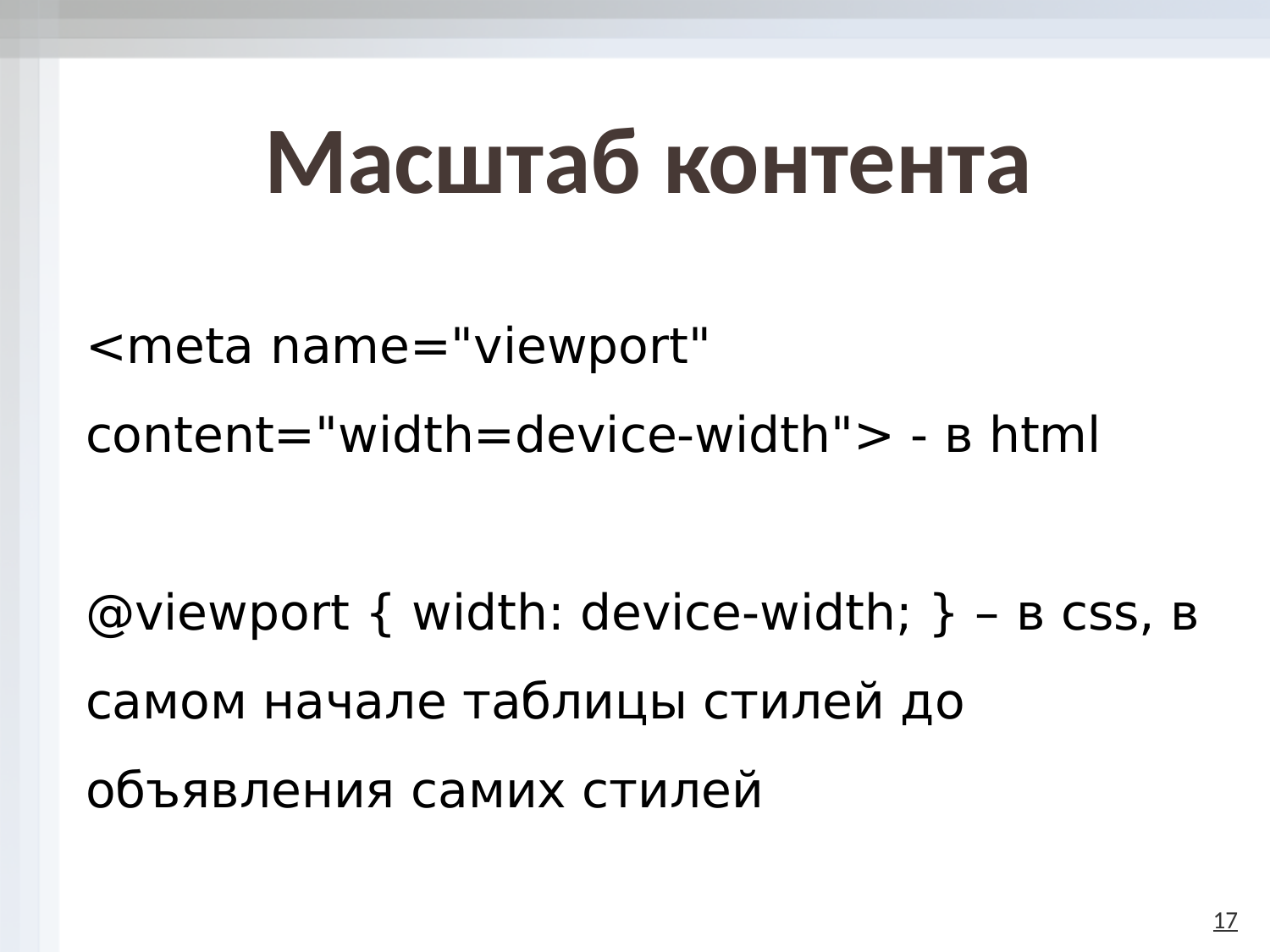

# Масштаб контента
<meta name="viewport" content="width=device-width"> - в html

@viewport { width: device-width; } – в css, в самом начале таблицы стилей до объявления самих стилей
17